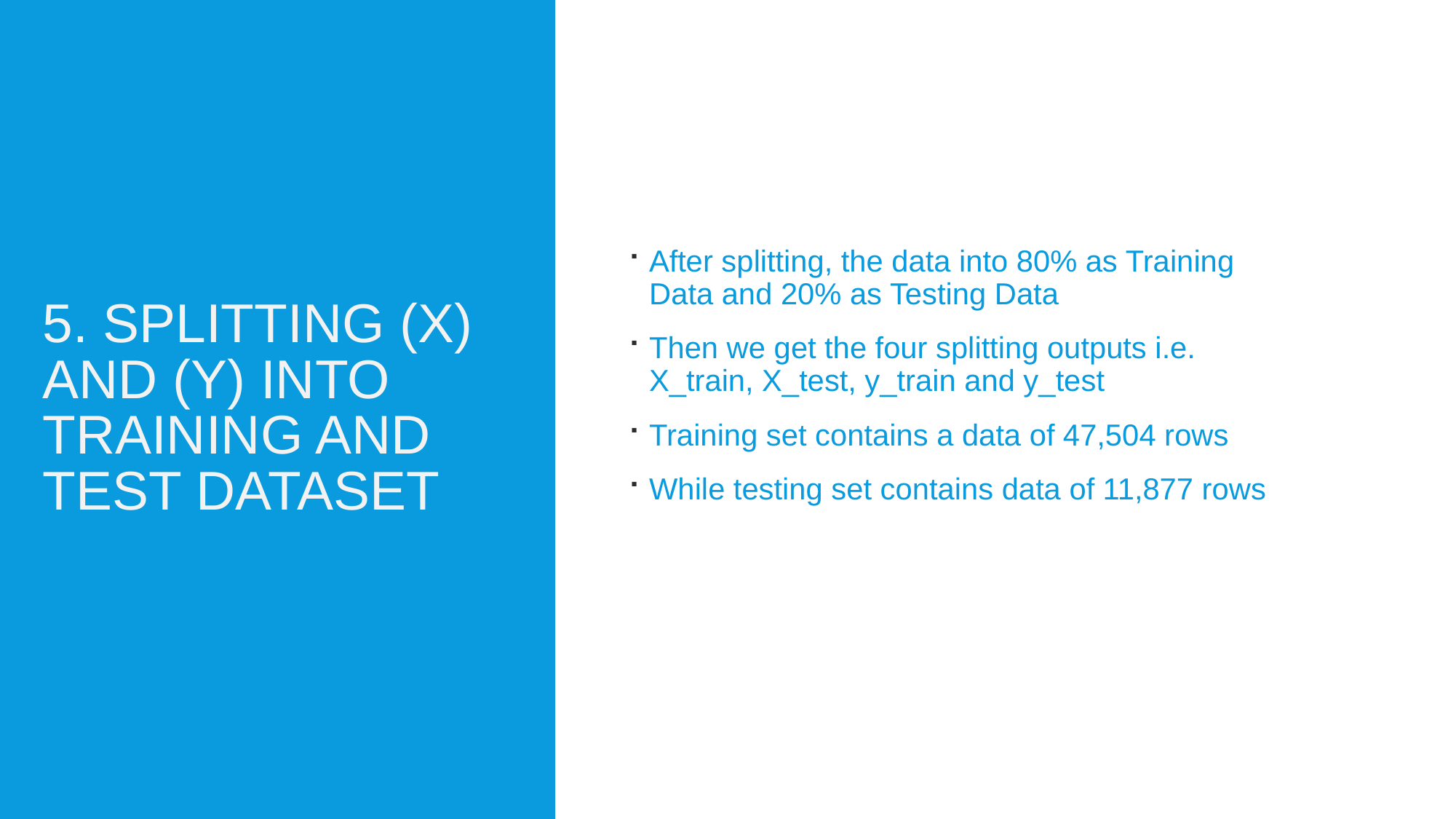

# 5. Splitting (X) AND (Y) intO training and test dataset
After splitting, the data into 80% as Training Data and 20% as Testing Data
Then we get the four splitting outputs i.e. X_train, X_test, y_train and y_test
Training set contains a data of 47,504 rows
While testing set contains data of 11,877 rows